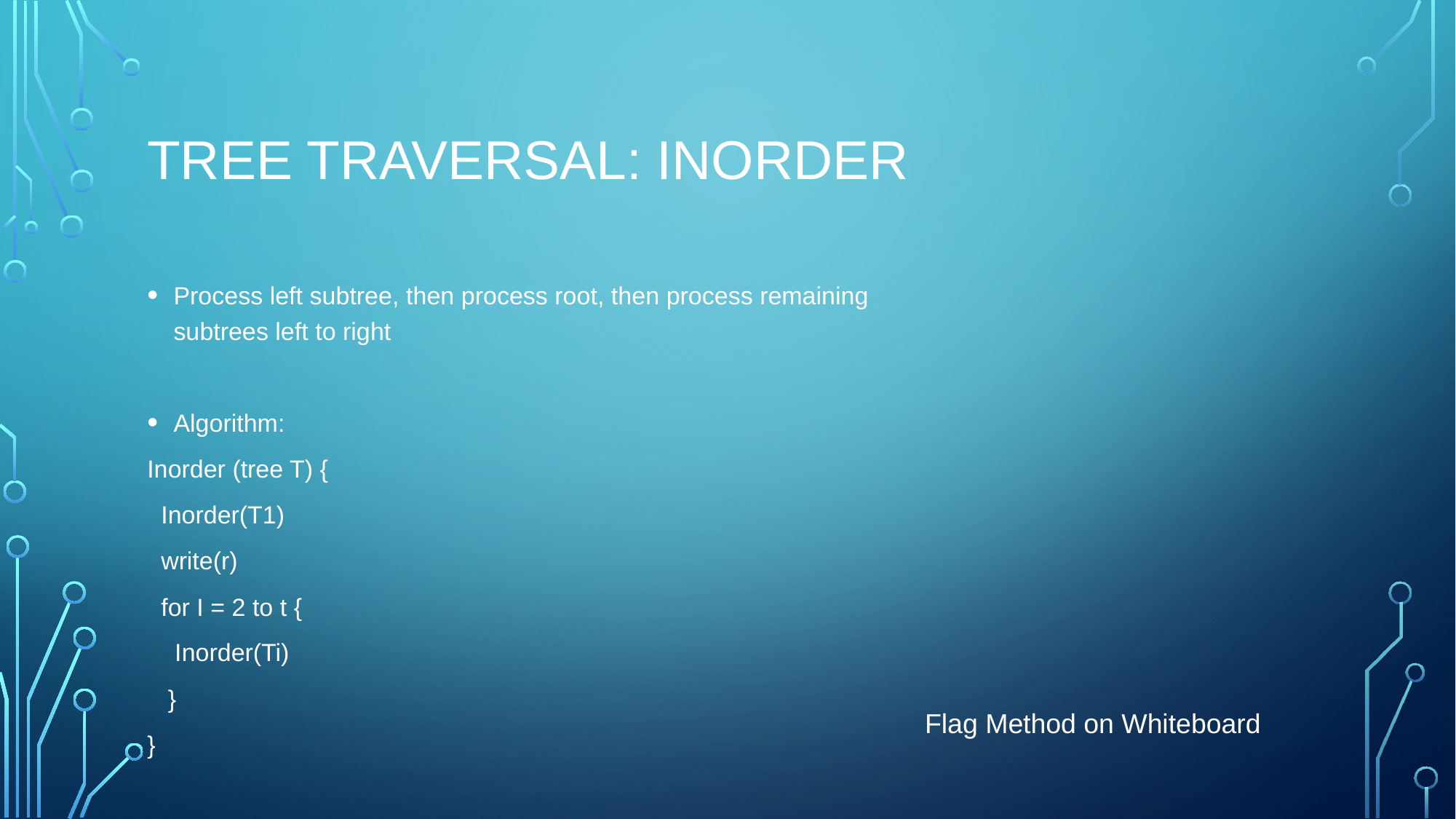

# Tree traversal: Inorder
Process left subtree, then process root, then process remaining subtrees left to right

Algorithm:
Inorder (tree T) {
  Inorder(T1)
  write(r)
  for I = 2 to t {
    Inorder(Ti)
   }
}
Flag Method on Whiteboard